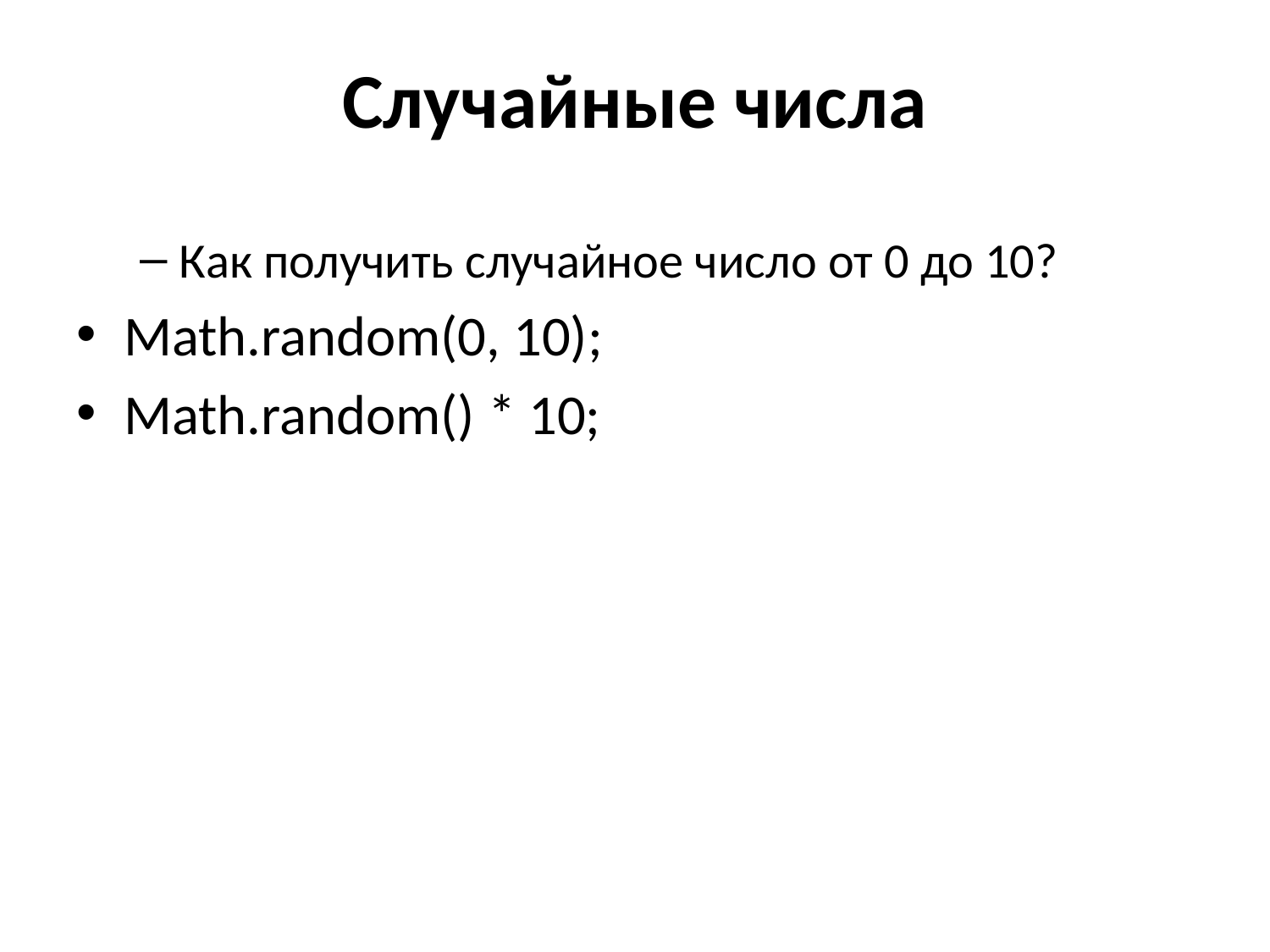

# Случайные числа
Как получить случайное число от 0 до 10?
Math.random(0, 10);
Math.random() * 10;